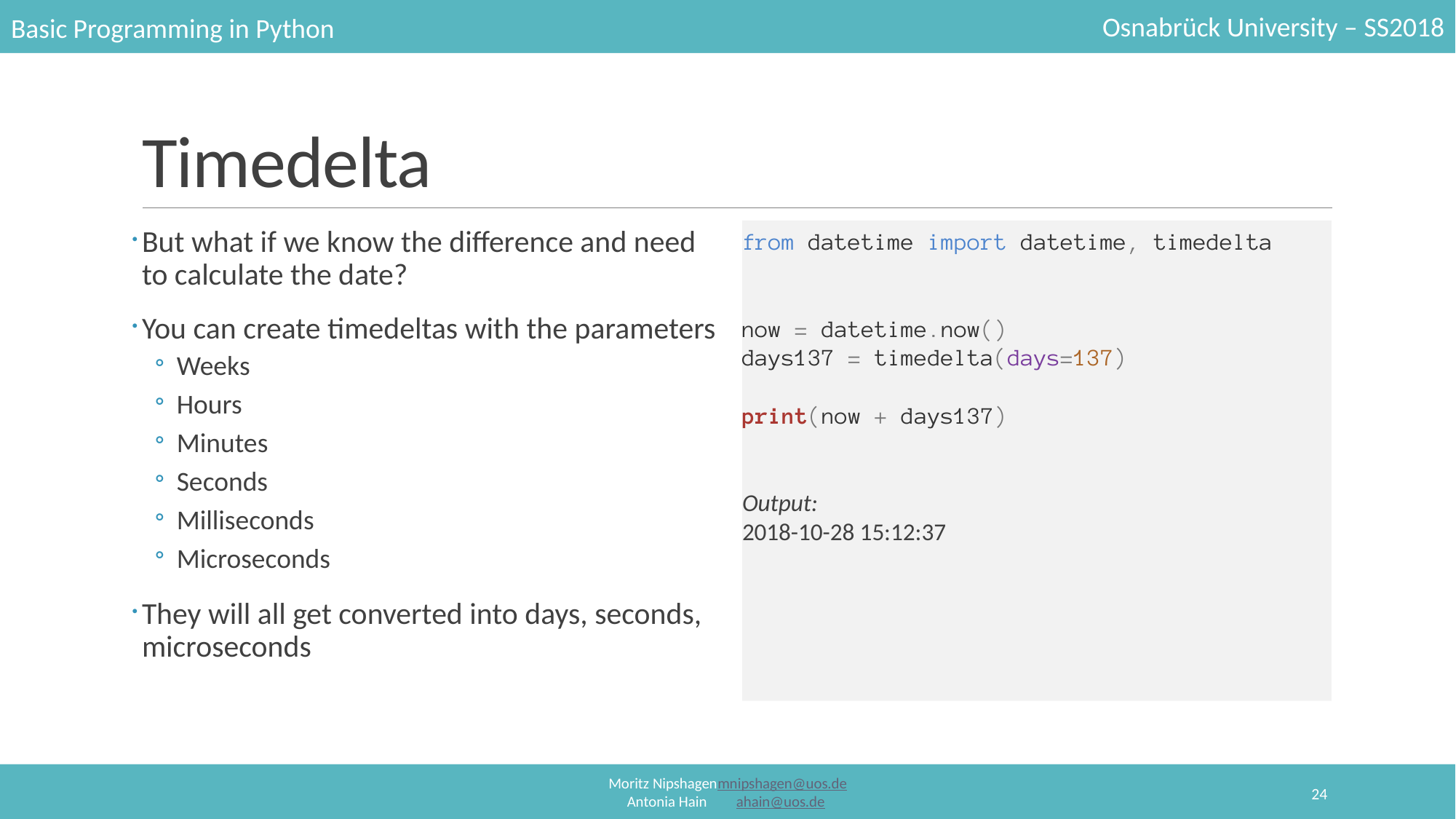

# Timedelta
But what if we know the difference and need to calculate the date?
You can create timedeltas with the parameters
Weeks
Hours
Minutes
Seconds
Milliseconds
Microseconds
They will all get converted into days, seconds, microseconds
from datetime import datetime, timedelta

now = datetime.now()
days137 = timedelta(days=137)
print(now + days137)

Output:
2018-10-28 15:12:37
24